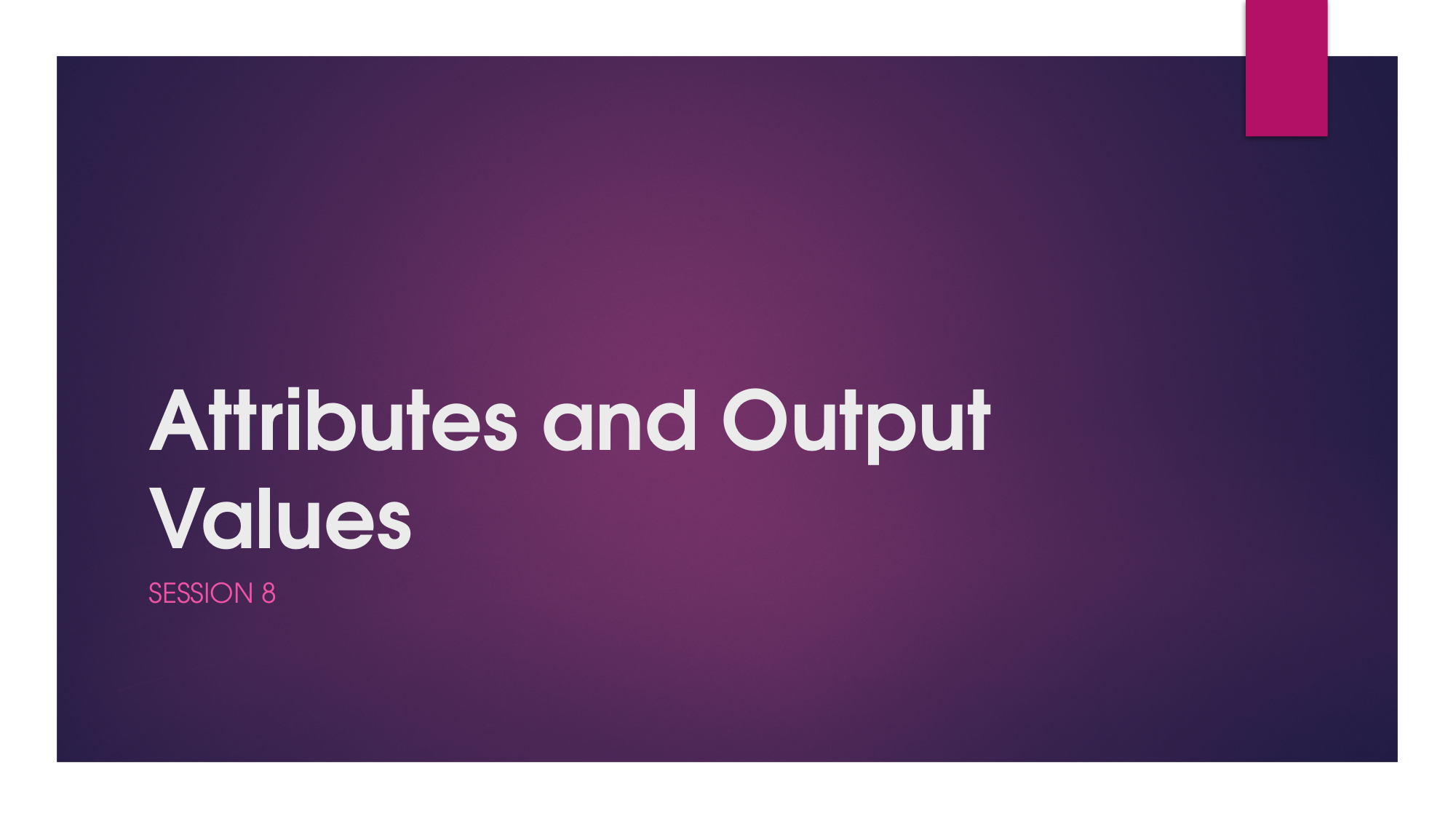

# Attributes and Output Values
Session 8